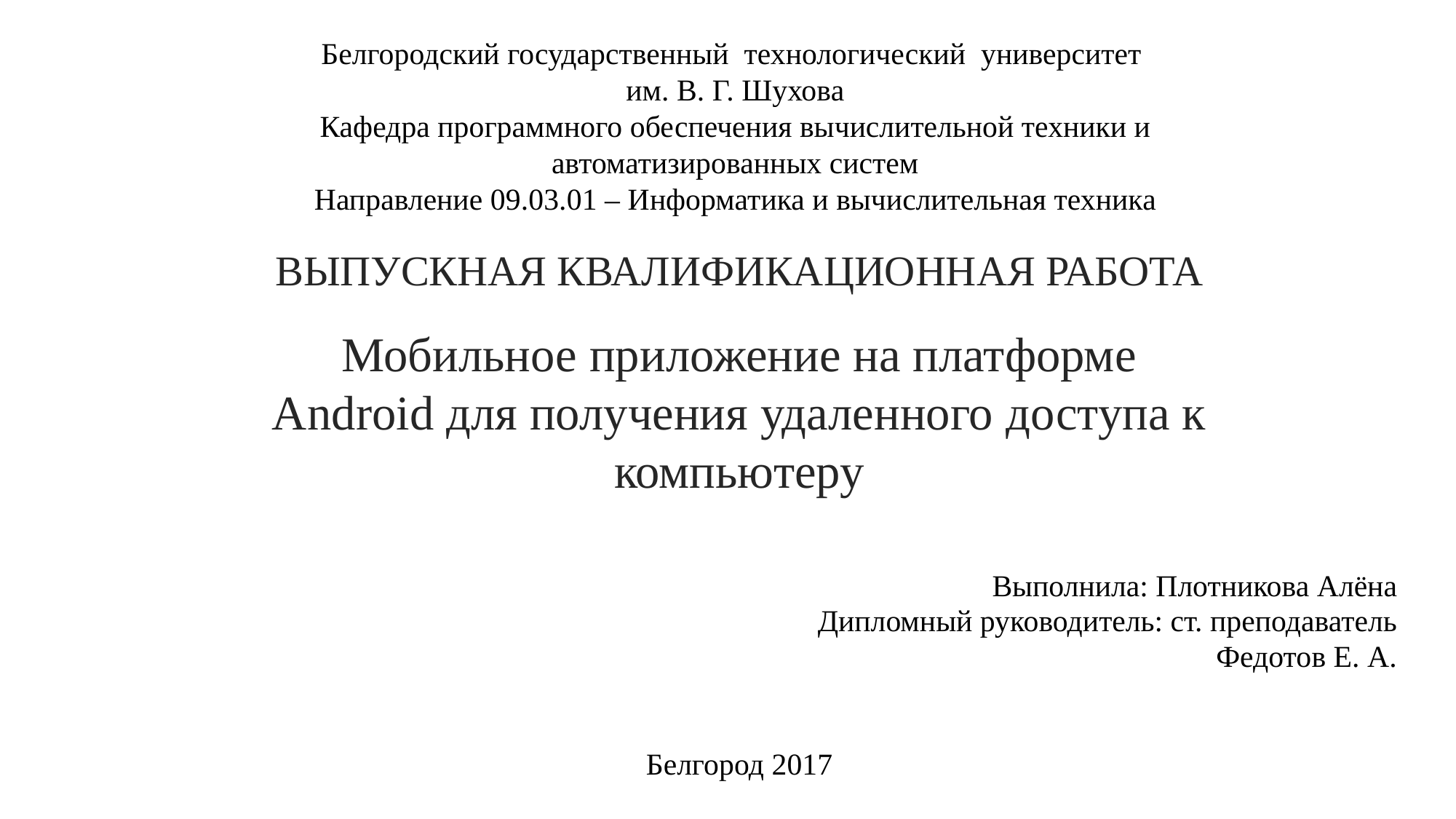

Белгородский государственный  технологический  университет
им. В. Г. Шухова
Кафедра программного обеспечения вычислительной техники и автоматизированных систем
Направление 09.03.01 – Информатика и вычислительная техника

ВЫПУСКНАЯ КВАЛИФИКАЦИОННАЯ РАБОТА

Мобильное приложение на платформе Android для получения удаленного доступа к компьютеру
Выполнила: Плотникова Алёна
 Дипломный руководитель: ст. преподаватель
Федотов Е. А.
Белгород 2017